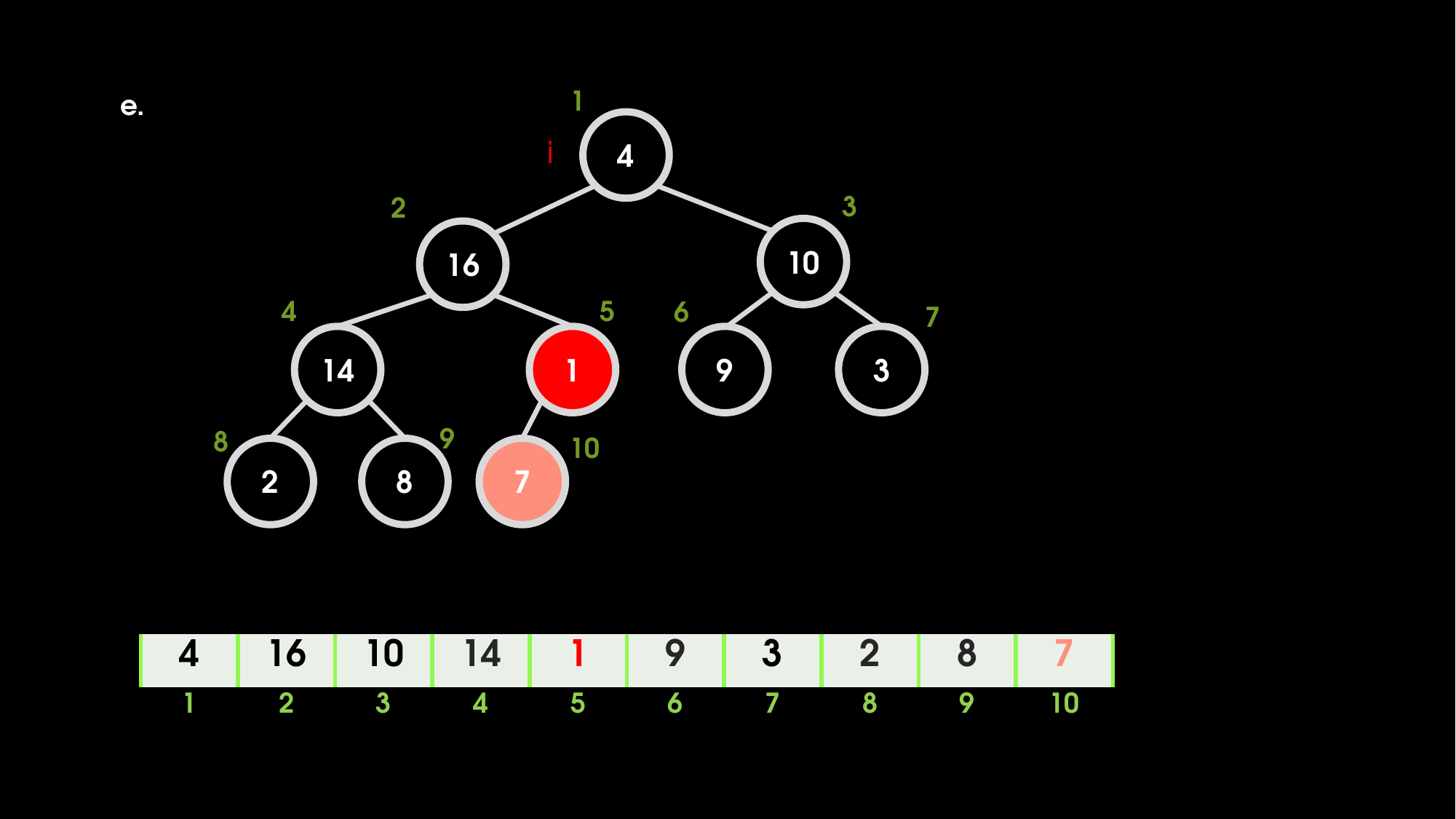

1
4
3
2
10
16
4
5
6
7
14
1
9
3
9
8
10
2
8
7
e.
i
| 4 | 16 | 10 | 14 | 1 | 9 | 3 | 2 | 8 | 7 |
| --- | --- | --- | --- | --- | --- | --- | --- | --- | --- |
| 1 | 2 | 3 | 4 | 5 | 6 | 7 | 8 | 9 | 10 |